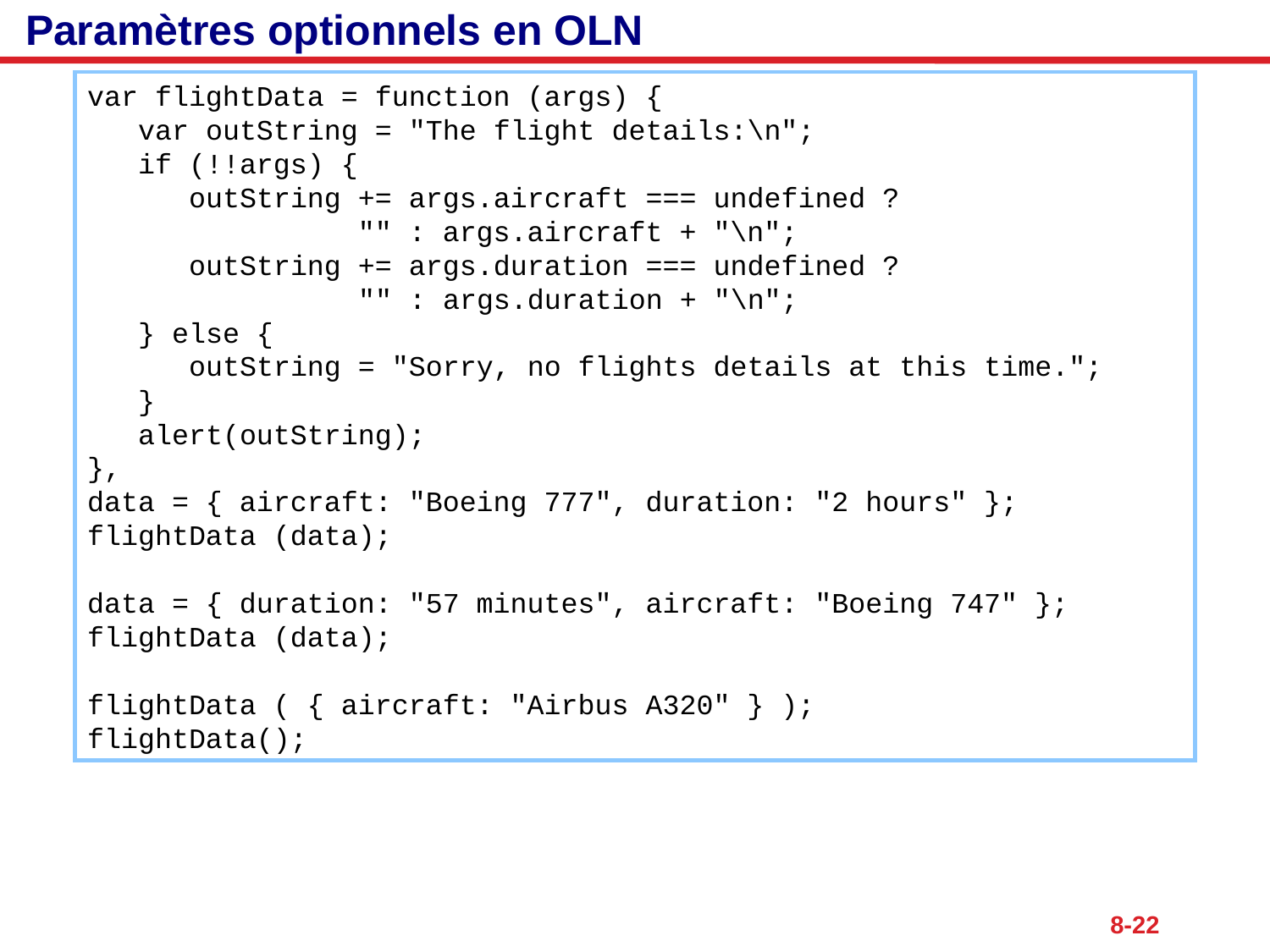

# Paramètres optionnels en OLN
var flightData = function (args) {
   var outString = "The flight details:\n";
   if (!!args) {
      outString += args.aircraft === undefined ?
                "" : args.aircraft + "\n";
      outString += args.duration === undefined ?
                "" : args.duration + "\n";
   } else {
      outString = "Sorry, no flights details at this time.";
   }
   alert(outString);
},
data = { aircraft: "Boeing 777", duration: "2 hours" };
flightData (data);

data = { duration: "57 minutes", aircraft: "Boeing 747" };
flightData (data);

flightData ( { aircraft: "Airbus A320" } );
flightData();